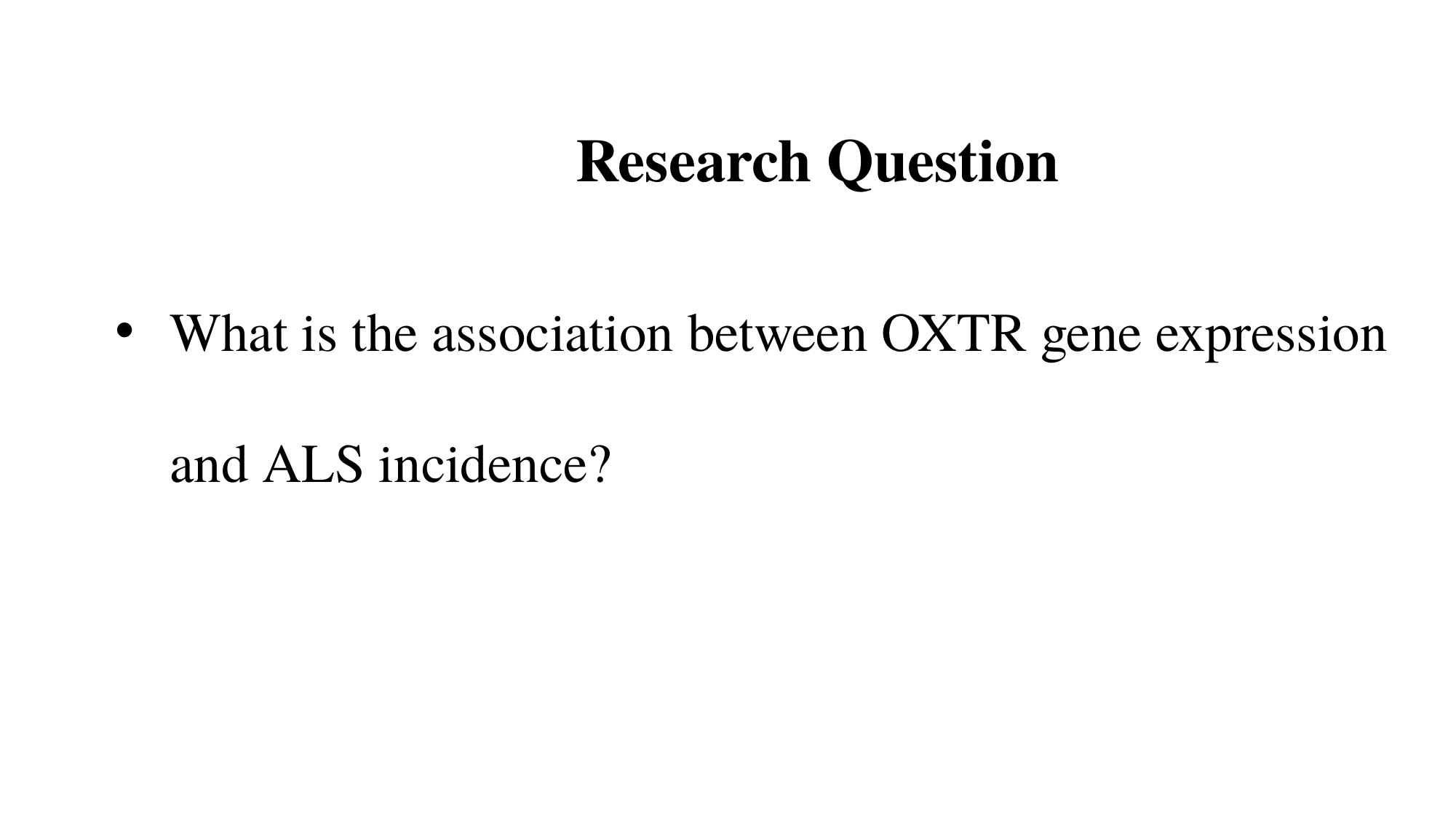

Research Question

What is the association between OXTR gene expression and ALS incidence?